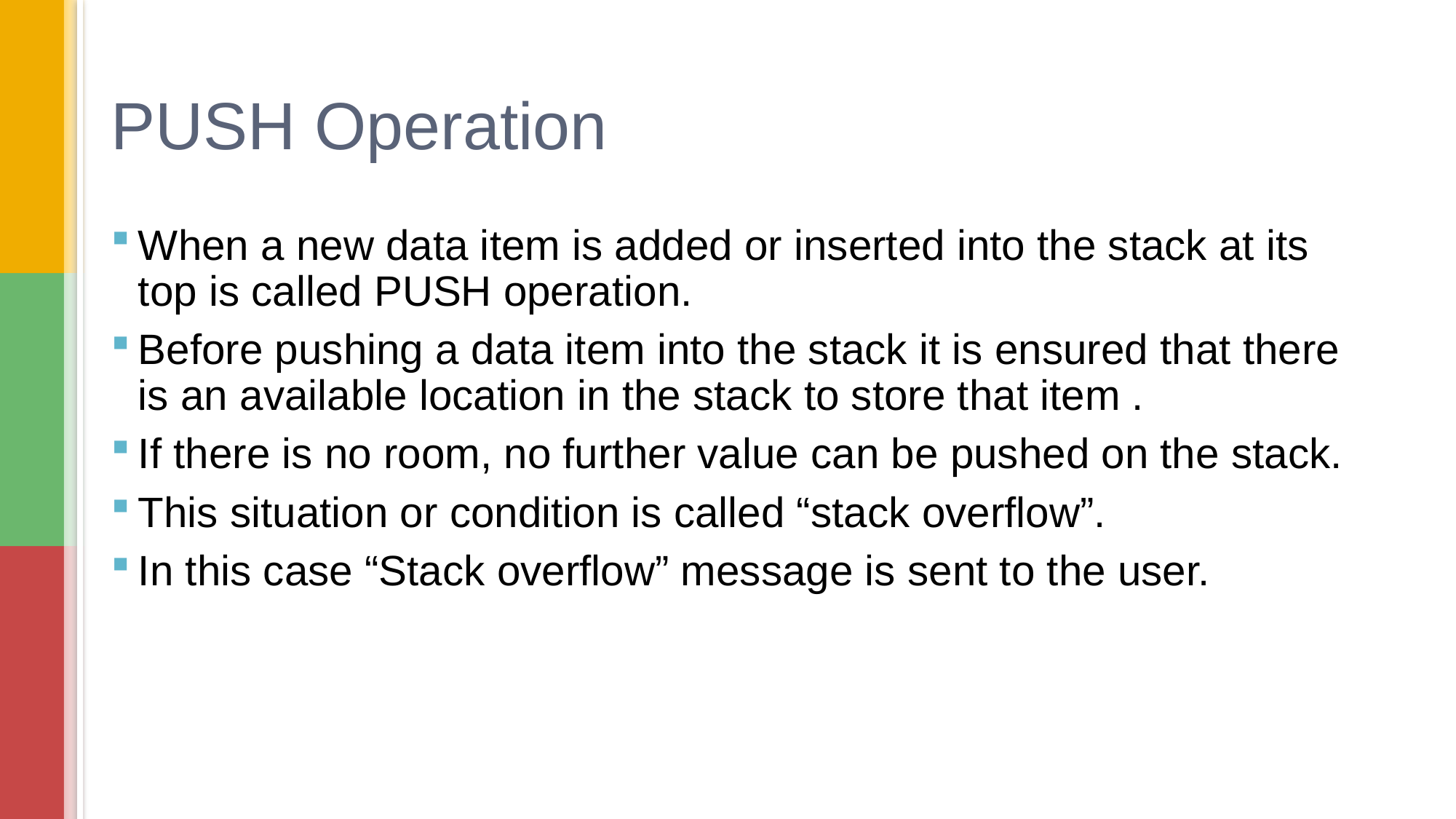

# PUSH Operation
When a new data item is added or inserted into the stack at its top is called PUSH operation.
Before pushing a data item into the stack it is ensured that there is an available location in the stack to store that item .
If there is no room, no further value can be pushed on the stack.
This situation or condition is called “stack overflow”.
In this case “Stack overflow” message is sent to the user.